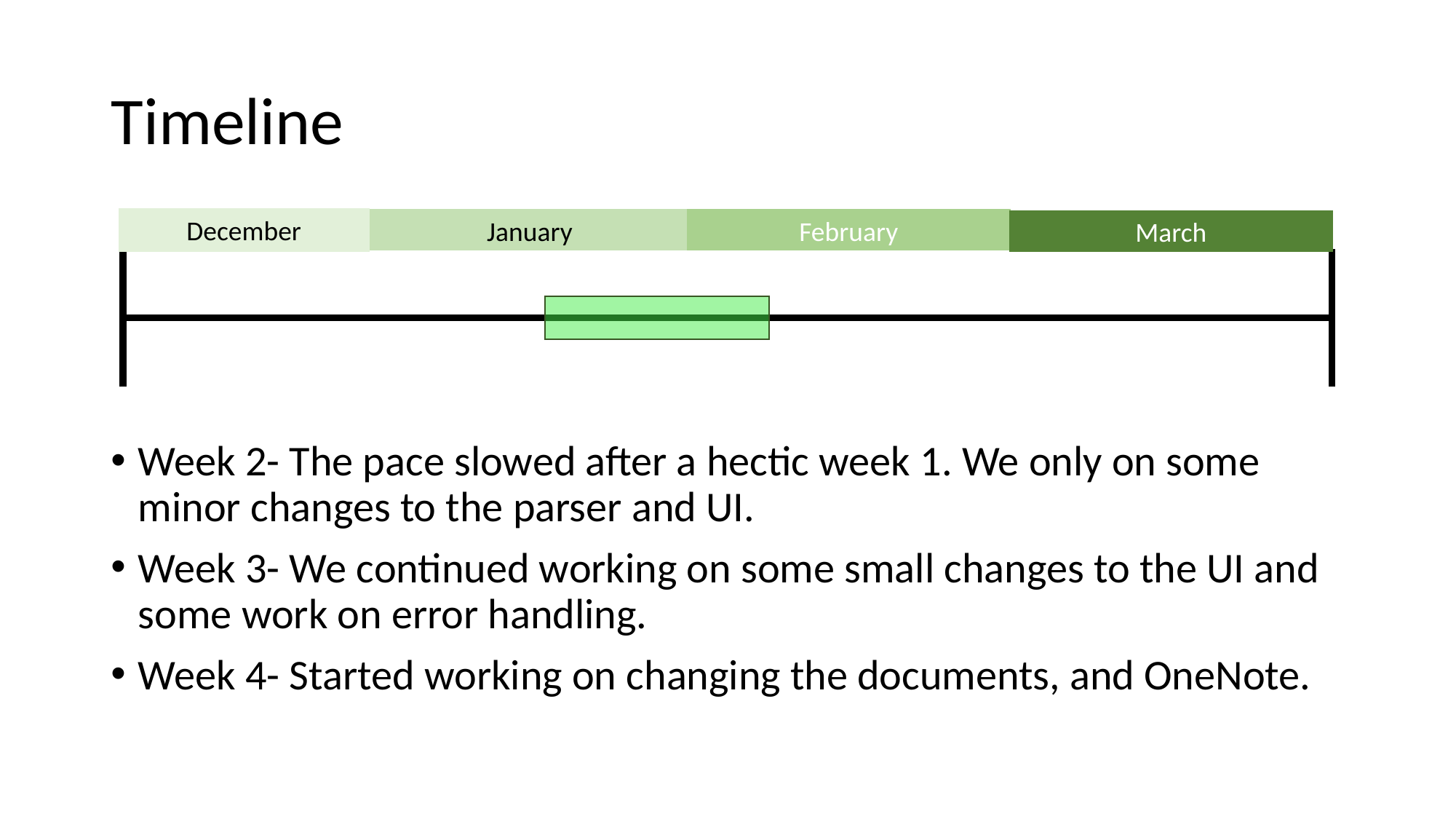

# Timeline
December
January
February
March

Week 2- The pace slowed after a hectic week 1. We only on some minor changes to the parser and UI.
Week 3- We continued working on some small changes to the UI and some work on error handling.
Week 4- Started working on changing the documents, and OneNote.